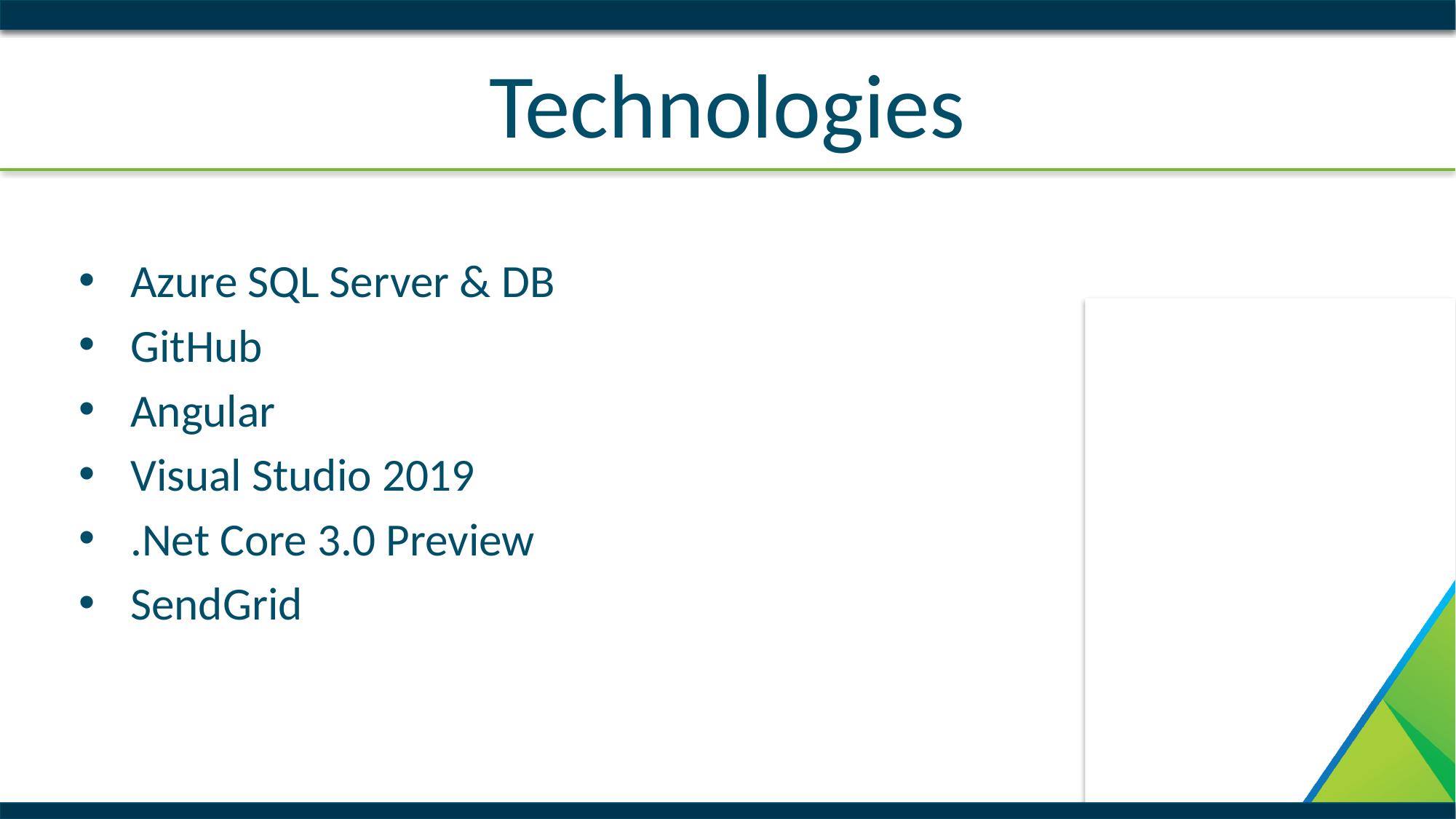

Technologies
Azure SQL Server & DB
GitHub
Angular
Visual Studio 2019
.Net Core 3.0 Preview
SendGrid